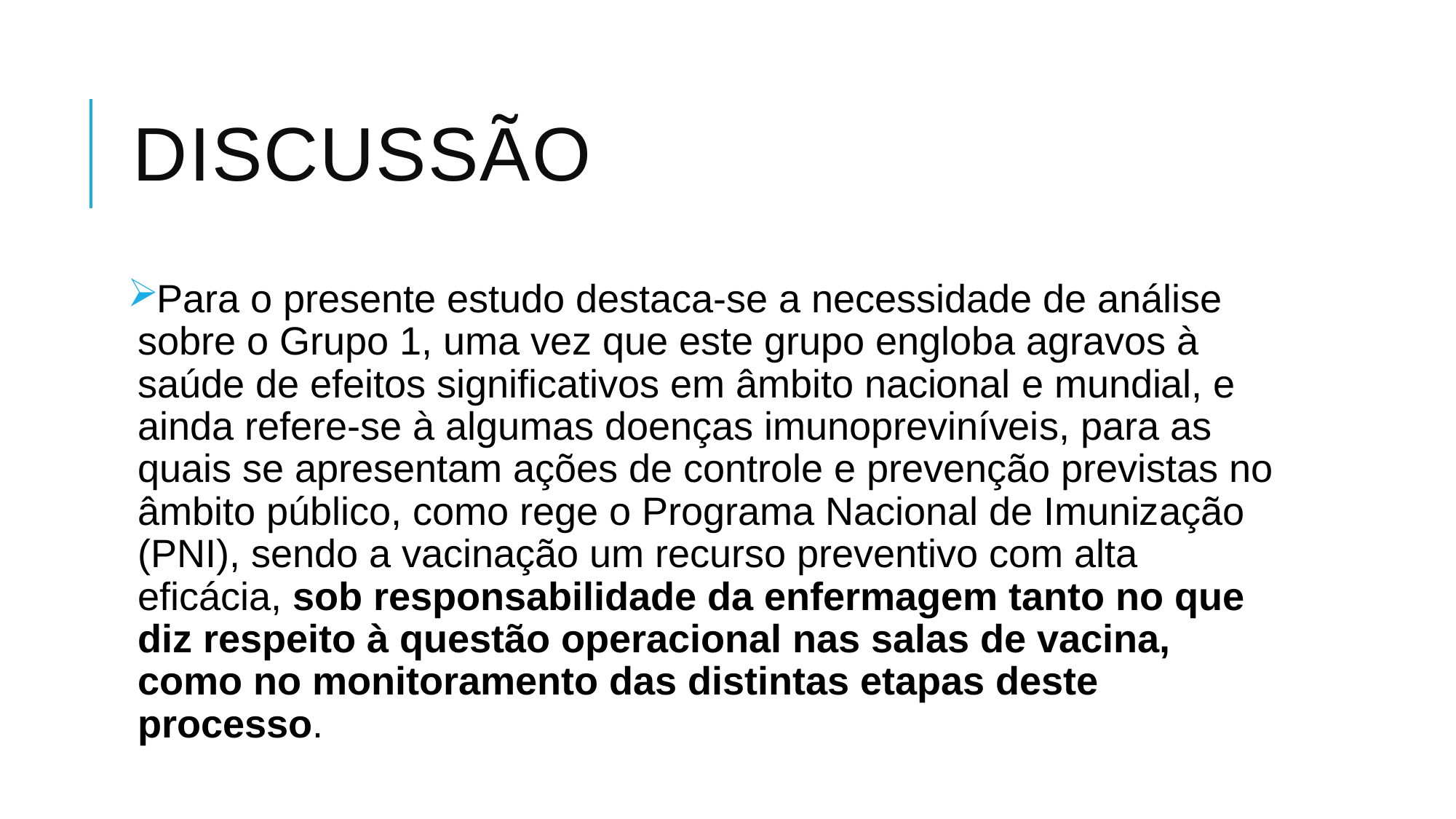

# DISCUSSÃO
Para o presente estudo destaca-se a necessidade de análise sobre o Grupo 1, uma vez que este grupo engloba agravos à saúde de efeitos significativos em âmbito nacional e mundial, e ainda refere-se à algumas doenças imunopreviníveis, para as quais se apresentam ações de controle e prevenção previstas no âmbito público, como rege o Programa Nacional de Imunização (PNI), sendo a vacinação um recurso preventivo com alta eficácia, sob responsabilidade da enfermagem tanto no que diz respeito à questão operacional nas salas de vacina, como no monitoramento das distintas etapas deste processo.